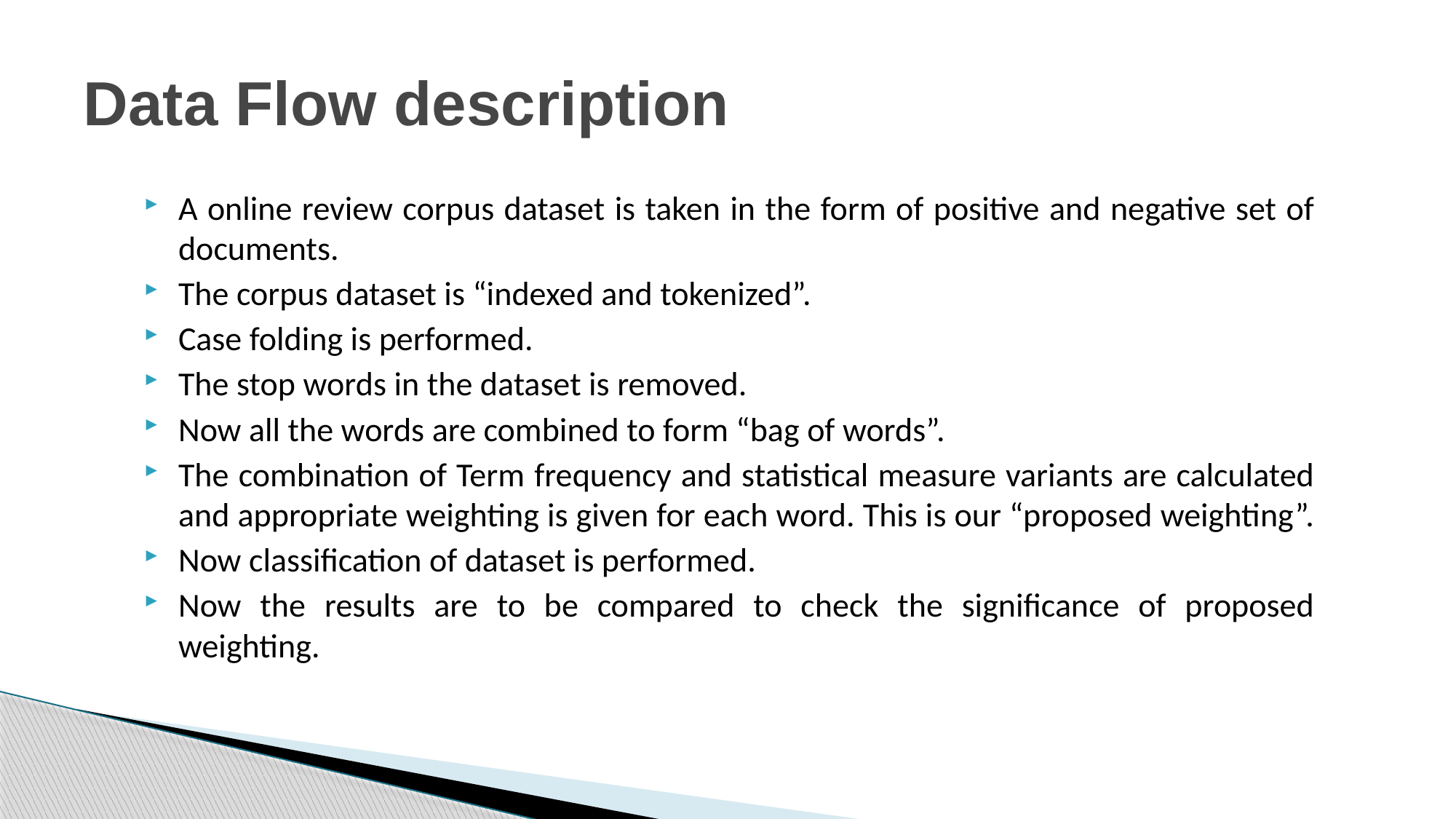

# Data Flow description
A online review corpus dataset is taken in the form of positive and negative set of documents.
The corpus dataset is “indexed and tokenized”.
Case folding is performed.
The stop words in the dataset is removed.
Now all the words are combined to form “bag of words”.
The combination of Term frequency and statistical measure variants are calculated and appropriate weighting is given for each word. This is our “proposed weighting”.
Now classification of dataset is performed.
Now the results are to be compared to check the significance of proposed weighting.